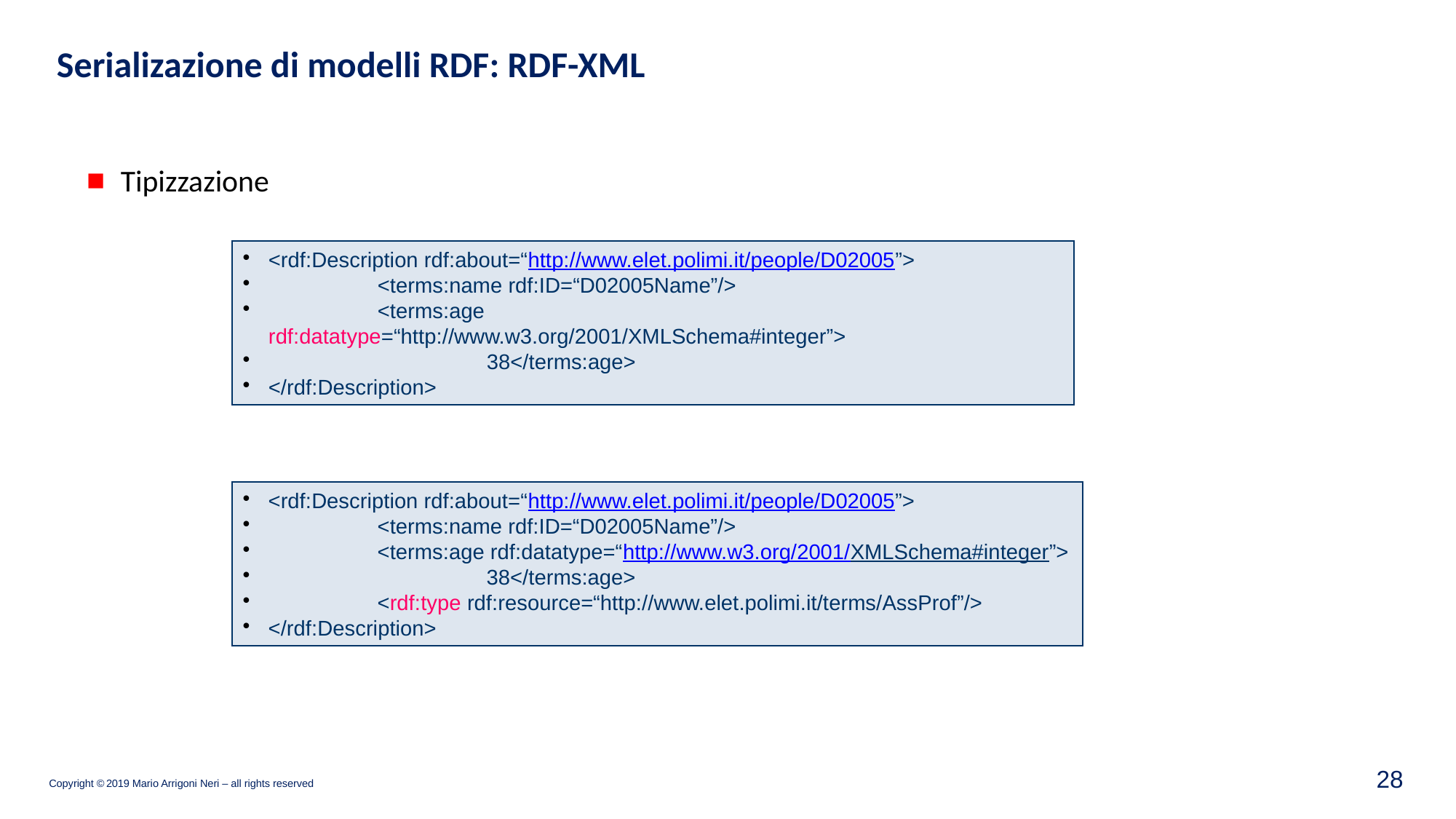

Serializazione di modelli RDF: RDF-XML

Tipizzazione
<rdf:Description rdf:about=“http://www.elet.polimi.it/people/D02005”>
	<terms:name rdf:ID=“D02005Name”/>
	<terms:age rdf:datatype=“http://www.w3.org/2001/XMLSchema#integer”>
		38</terms:age>
</rdf:Description>
<rdf:Description rdf:about=“http://www.elet.polimi.it/people/D02005”>
	<terms:name rdf:ID=“D02005Name”/>
	<terms:age rdf:datatype=“http://www.w3.org/2001/XMLSchema#integer”>
		38</terms:age>
	<rdf:type rdf:resource=“http://www.elet.polimi.it/terms/AssProf”/>
</rdf:Description>
28